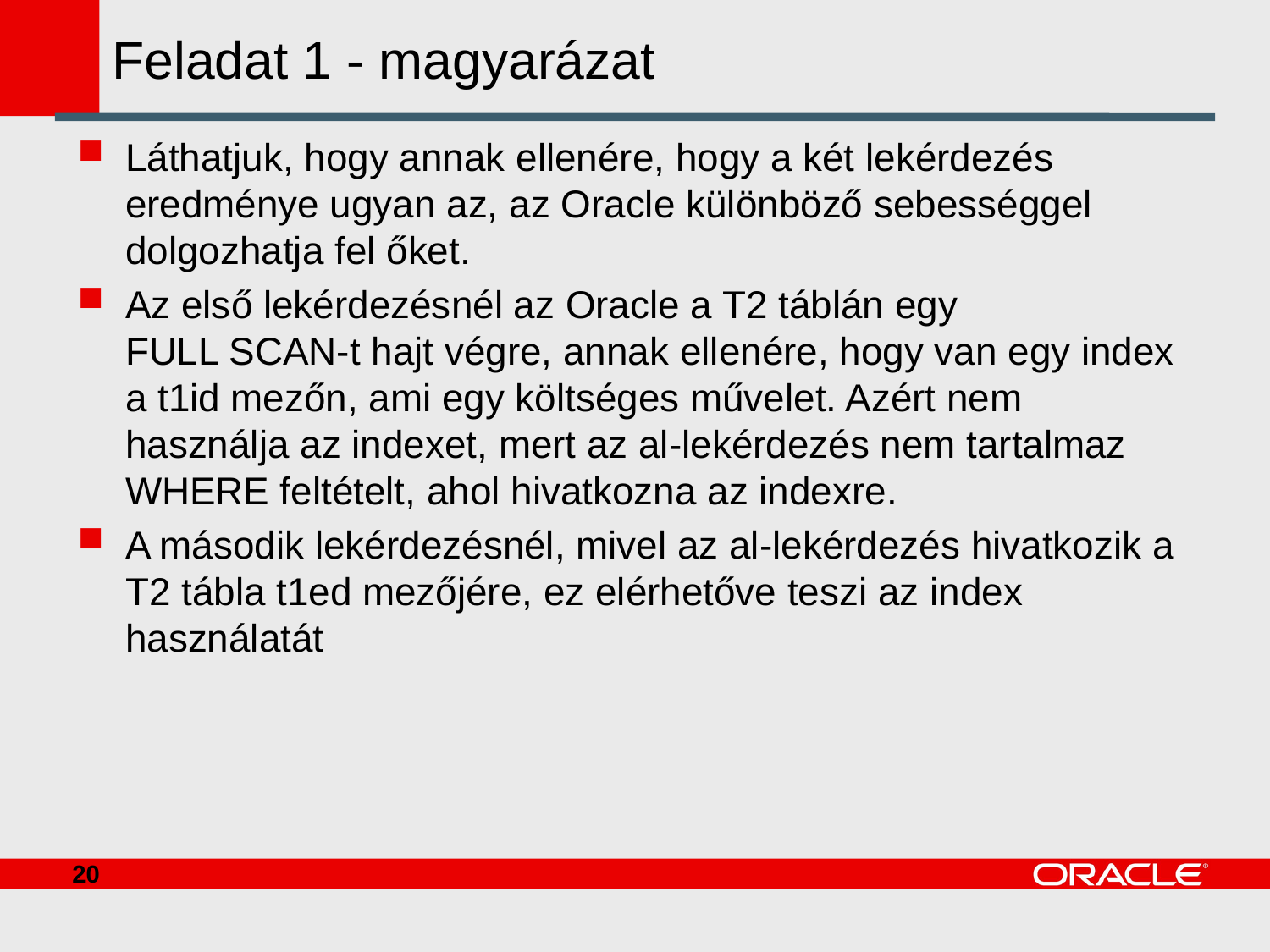

# Feladat 1 - magyarázat
Láthatjuk, hogy annak ellenére, hogy a két lekérdezés eredménye ugyan az, az Oracle különböző sebességgel dolgozhatja fel őket.
Az első lekérdezésnél az Oracle a T2 táblán egy
FULL SCAN-t hajt végre, annak ellenére, hogy van egy index a t1id mezőn, ami egy költséges művelet. Azért nem használja az indexet, mert az al-lekérdezés nem tartalmaz WHERE feltételt, ahol hivatkozna az indexre.
A második lekérdezésnél, mivel az al-lekérdezés hivatkozik a T2 tábla t1ed mezőjére, ez elérhetőve teszi az index használatát